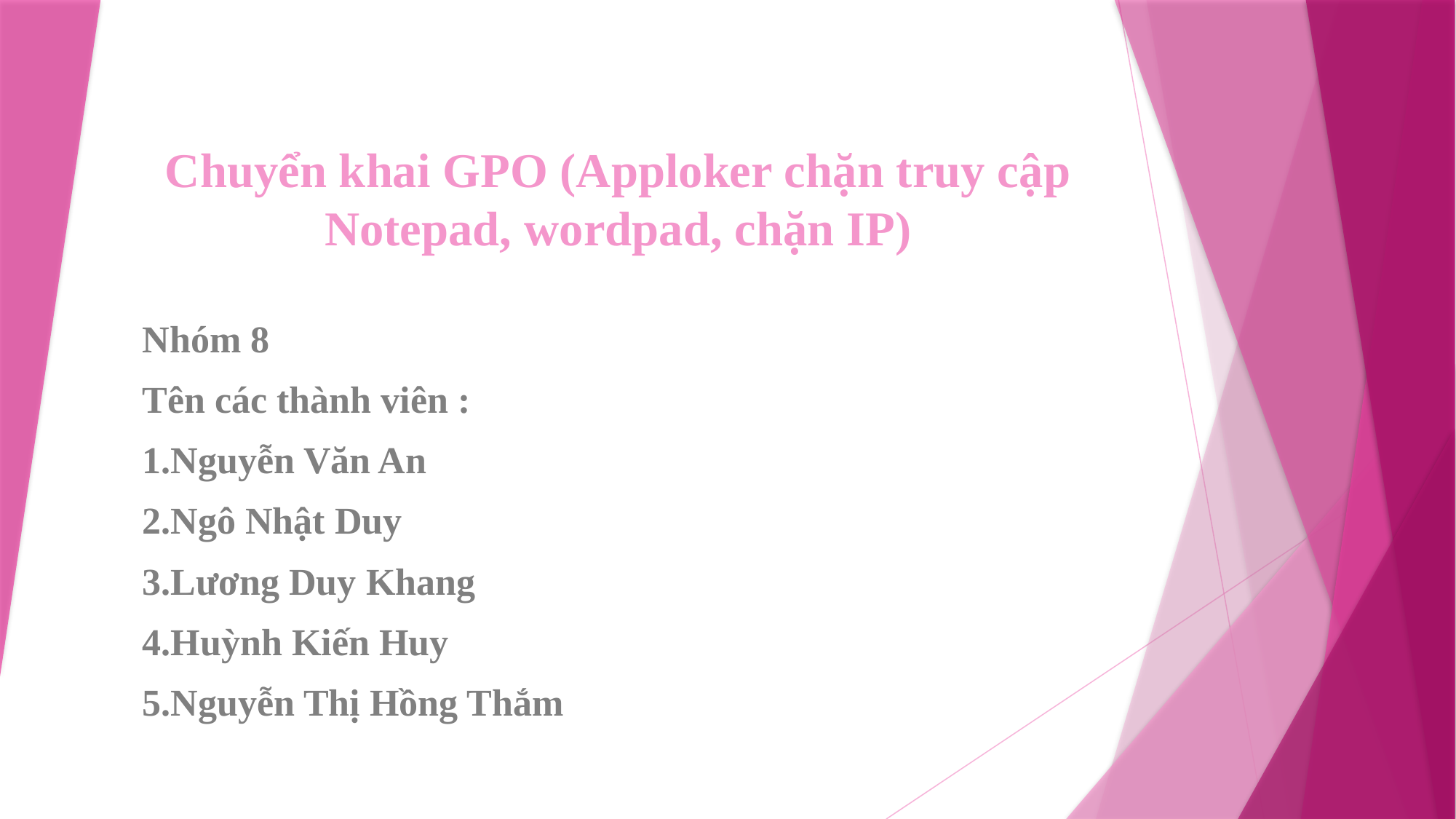

# Chuyển khai GPO (Apploker chặn truy cập Notepad, wordpad, chặn IP)
Nhóm 8
Tên các thành viên :
1.Nguyễn Văn An
2.Ngô Nhật Duy
3.Lương Duy Khang
4.Huỳnh Kiến Huy
5.Nguyễn Thị Hồng Thắm